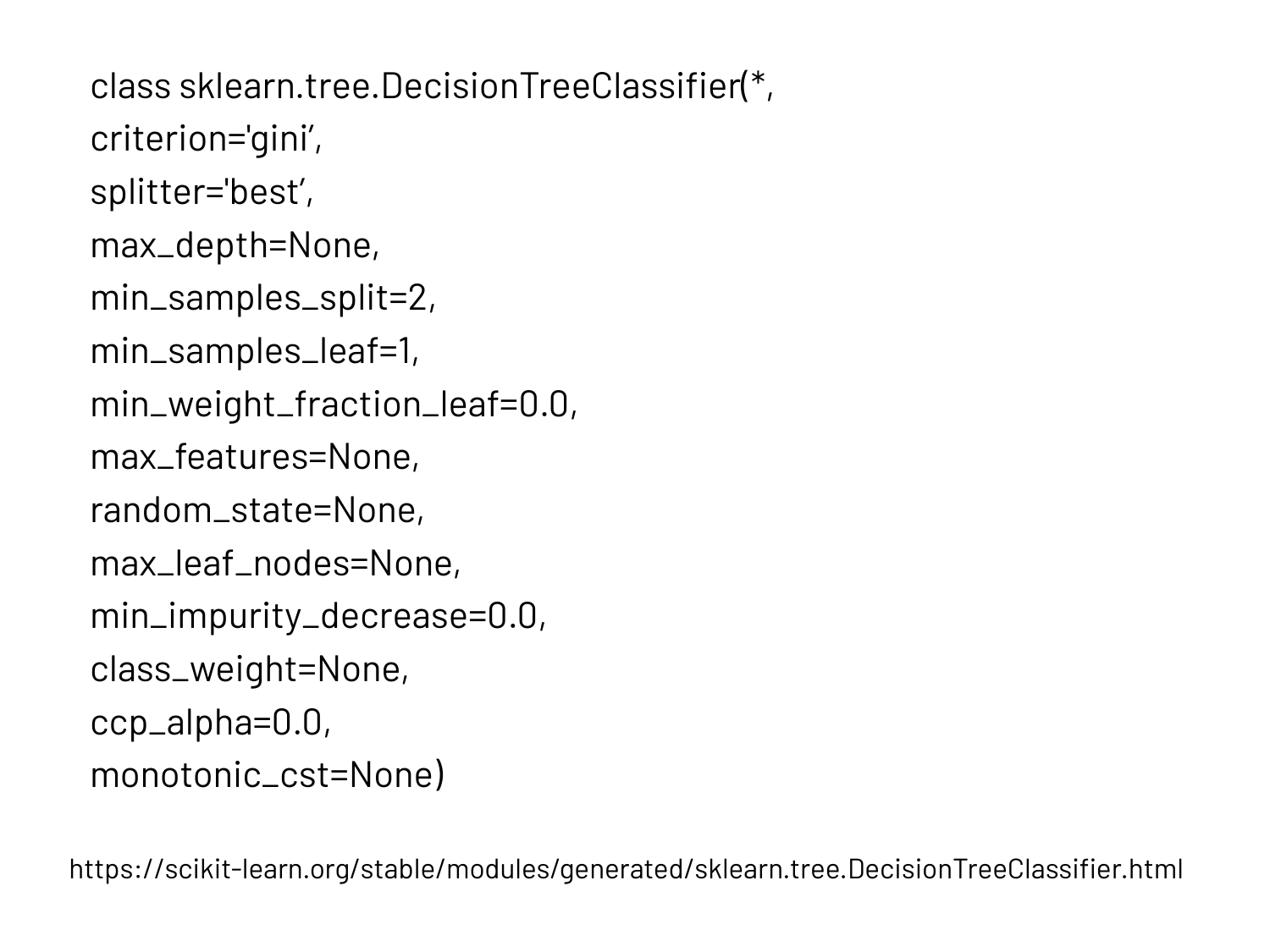

class sklearn.tree.DecisionTreeClassifier(*,
criterion='gini’,
splitter='best’,
max_depth=None,
min_samples_split=2,
min_samples_leaf=1,
min_weight_fraction_leaf=0.0,
max_features=None,
random_state=None,
max_leaf_nodes=None,
min_impurity_decrease=0.0,
class_weight=None,
ccp_alpha=0.0,
monotonic_cst=None)
https://scikit-learn.org/stable/modules/generated/sklearn.tree.DecisionTreeClassifier.html